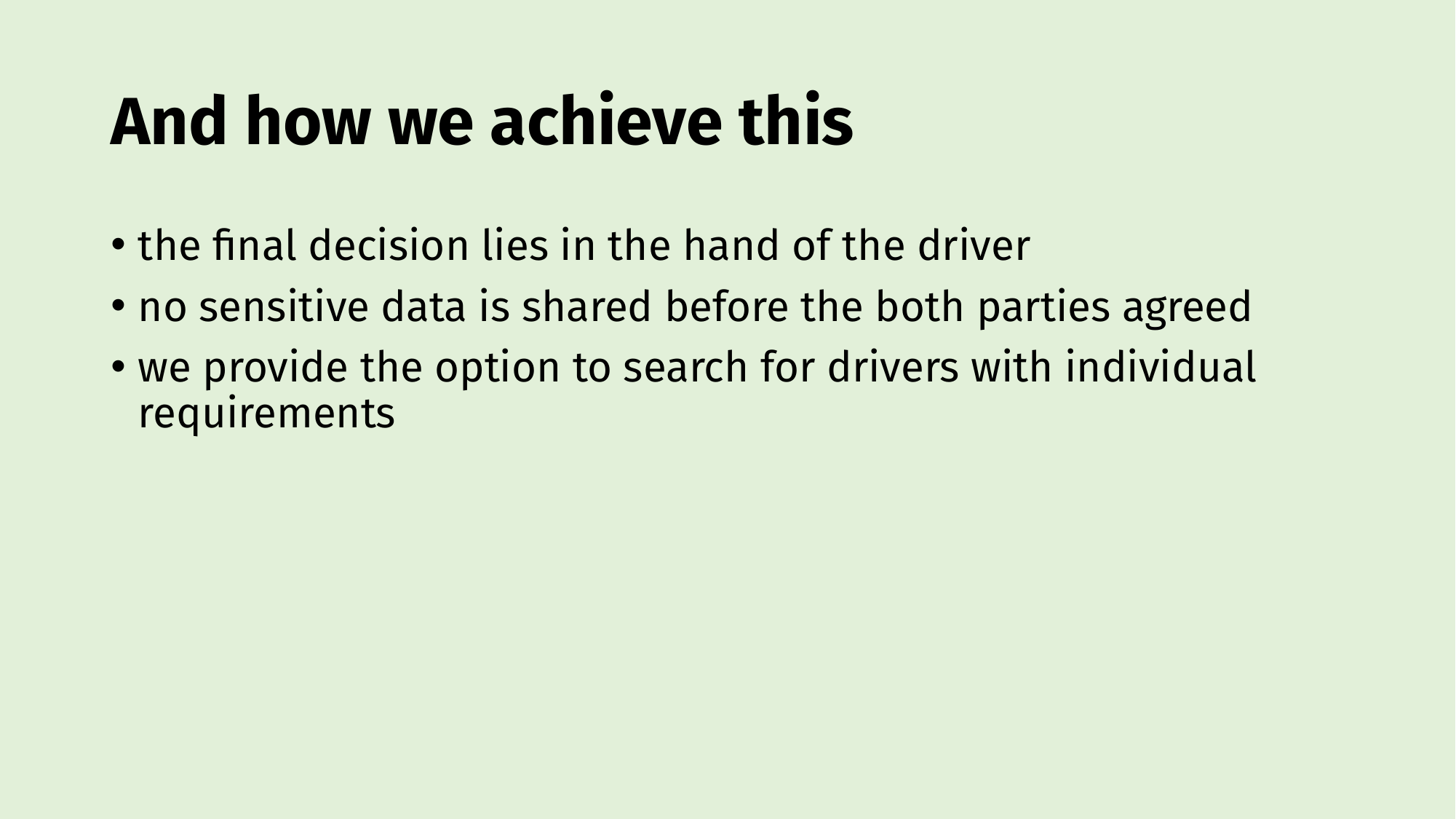

# And how we achieve this
the final decision lies in the hand of the driver
no sensitive data is shared before the both parties agreed
we provide the option to search for drivers with individual requirements